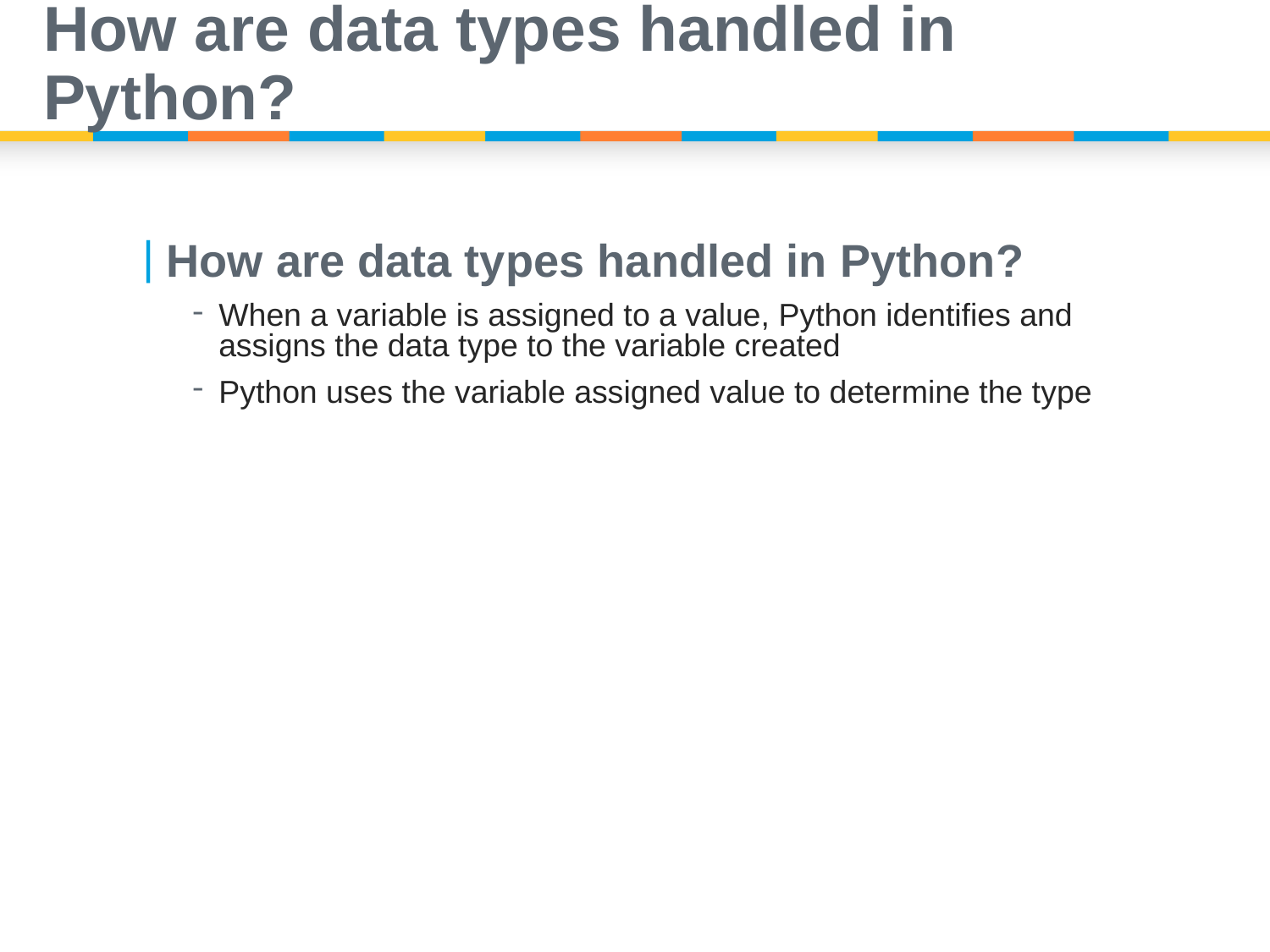

# How are data types handled in Python?
How are data types handled in Python?
When a variable is assigned to a value, Python identifies and assigns the data type to the variable created
Python uses the variable assigned value to determine the type